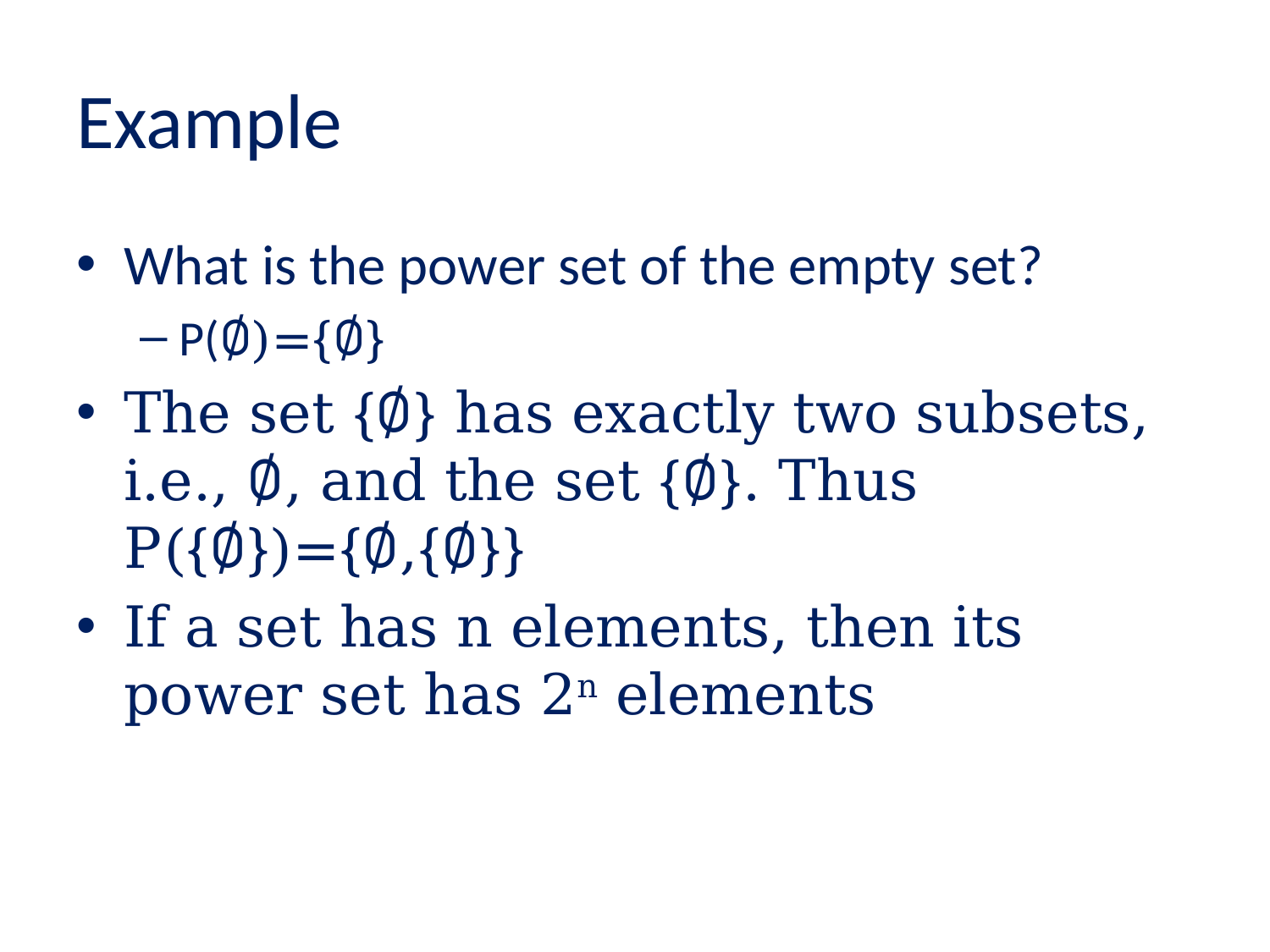

# Example
What is the power set of the empty set?
P(∅)={∅}
The set {∅} has exactly two subsets, i.e., ∅, and the set {∅}. Thus P({∅})={∅,{∅}}
If a set has n elements, then its power set has 2n elements
17